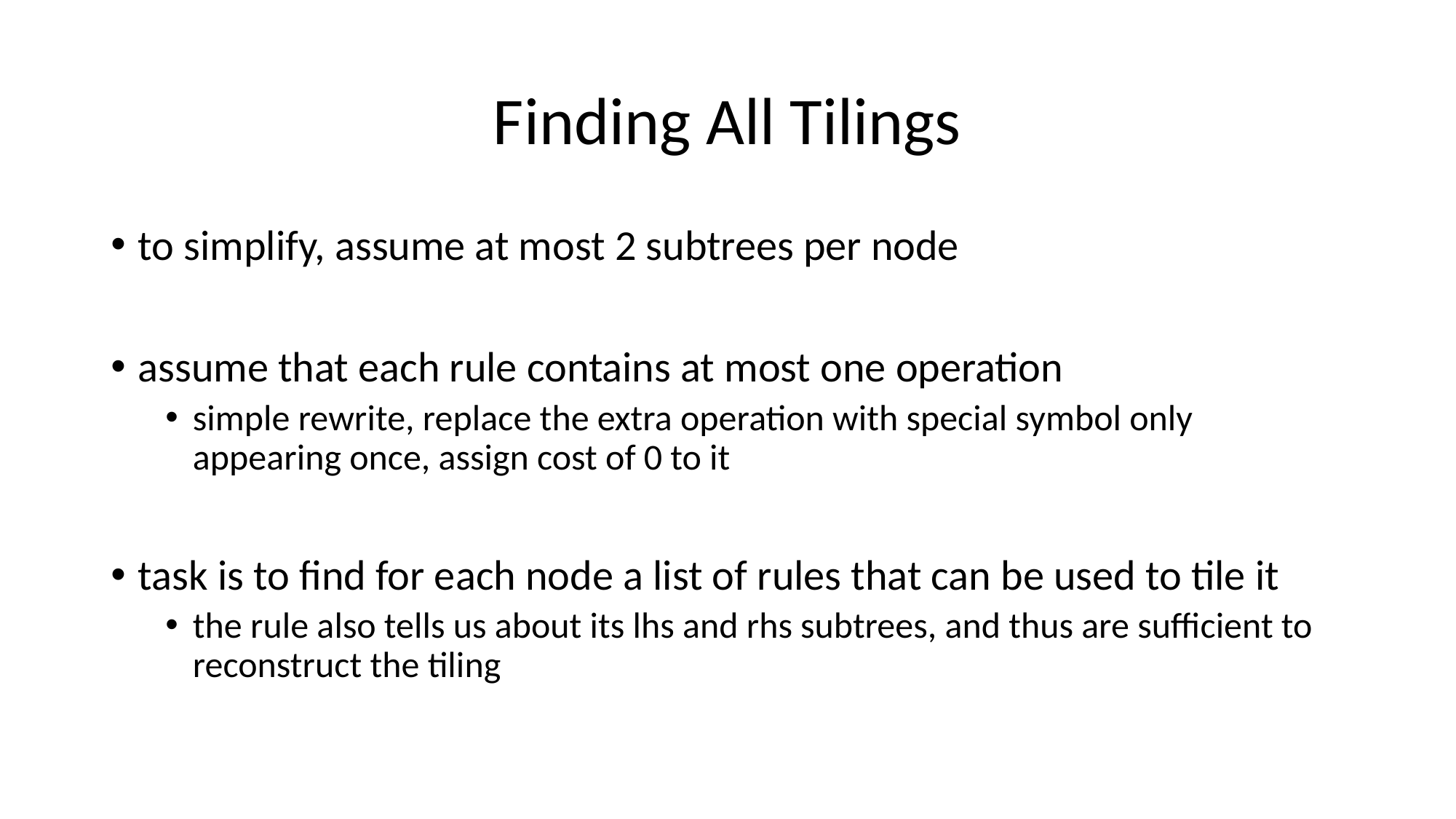

# Finding All Tilings
to simplify, assume at most 2 subtrees per node

assume that each rule contains at most one operation
simple rewrite, replace the extra operation with special symbol only appearing once, assign cost of 0 to it

task is to find for each node a list of rules that can be used to tile it
the rule also tells us about its lhs and rhs subtrees, and thus are sufficient to reconstruct the tiling